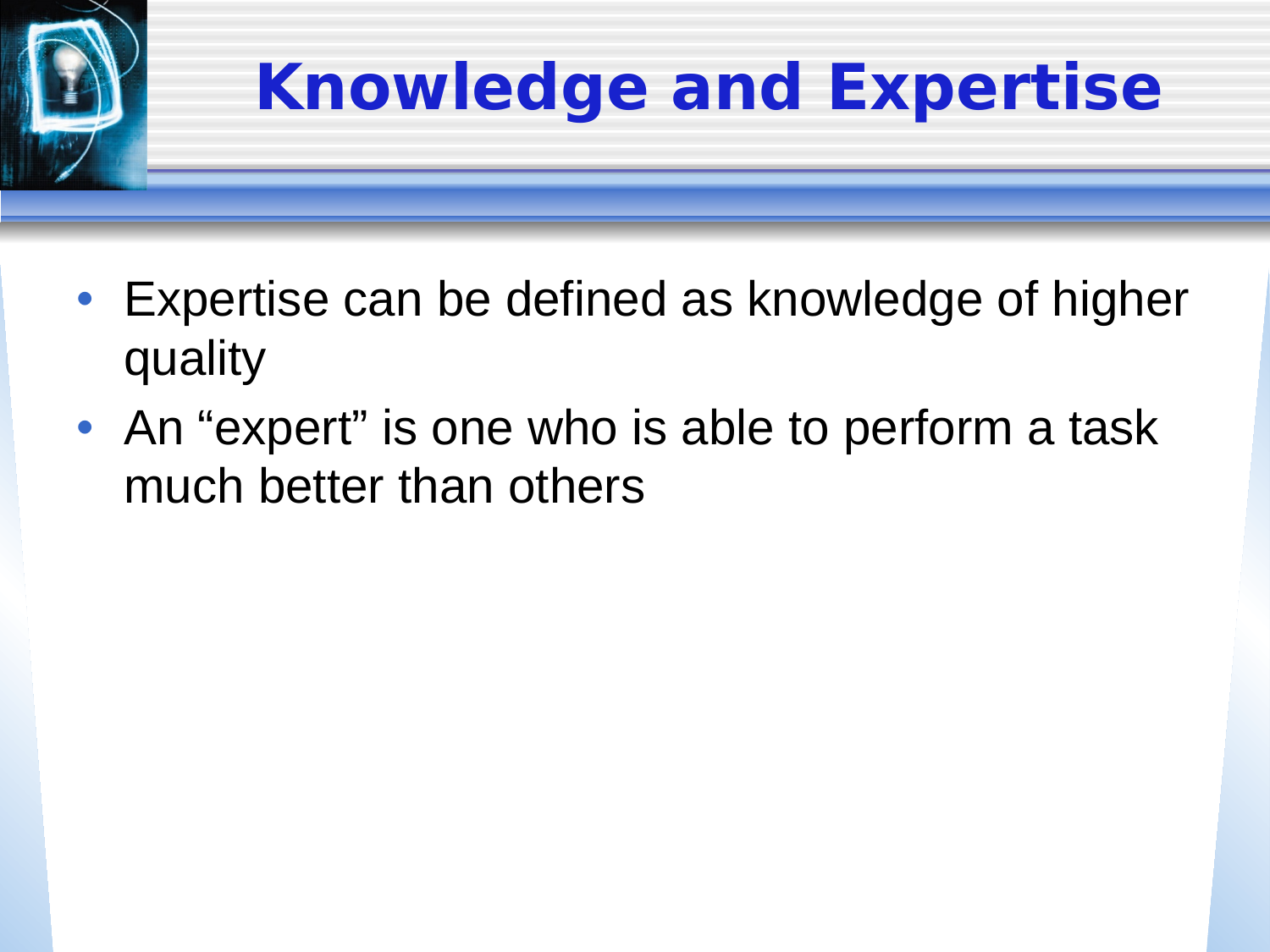

# Knowledge and Expertise
Expertise can be defined as knowledge of higher quality
An “expert” is one who is able to perform a task much better than others